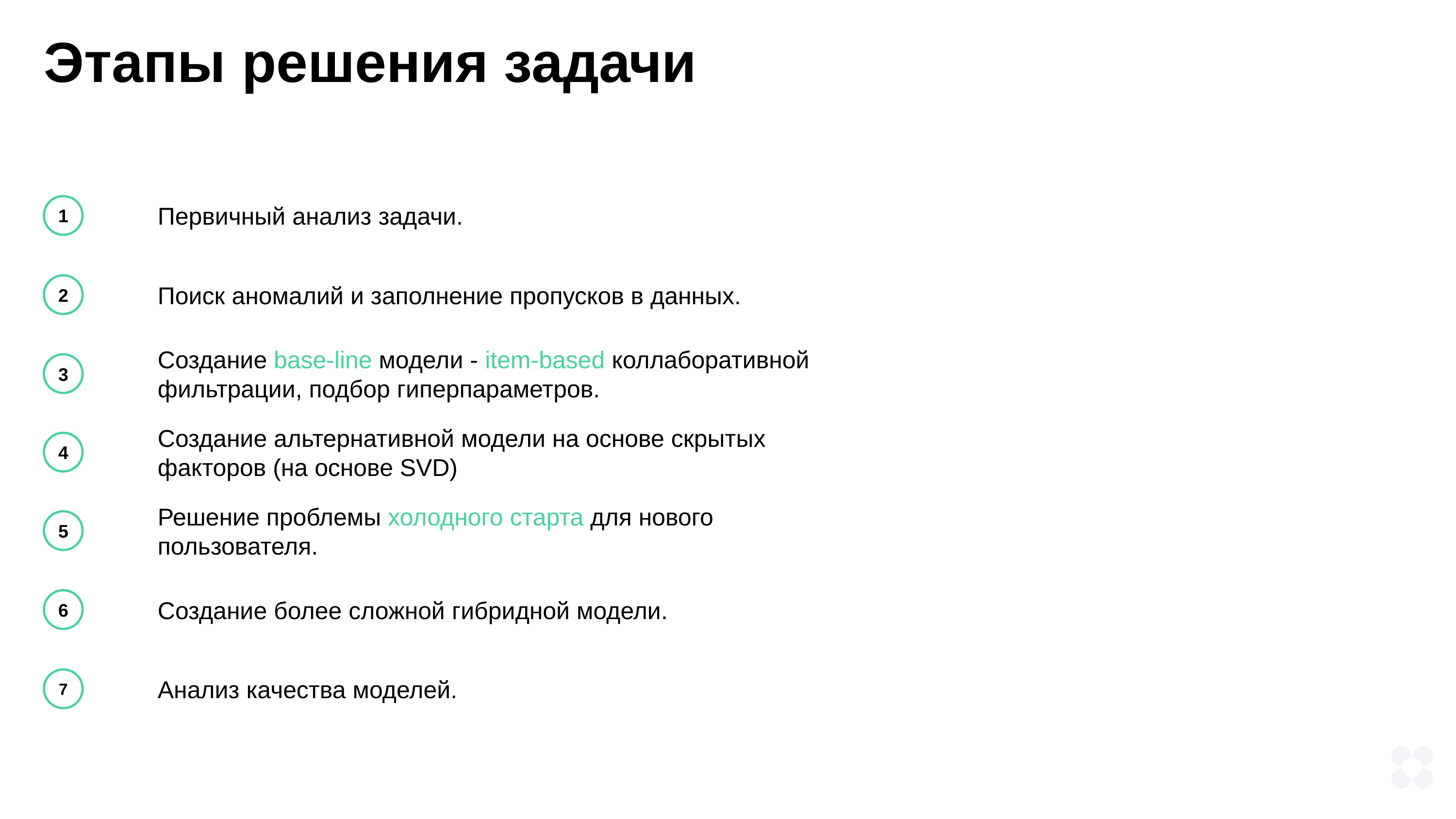

Этапы решения задачи
Первичный анализ задачи.
1
Поиск аномалий и заполнение пропусков в данных.
2
Создание base-line модели - item-based коллаборативной фильтрации, подбор гиперпараметров.
3
Создание альтернативной модели на основе скрытых факторов (на основе SVD)
4
Решение проблемы холодного старта для нового пользователя.
5
6
Создание более сложной гибридной модели.
Анализ качества моделей.
7